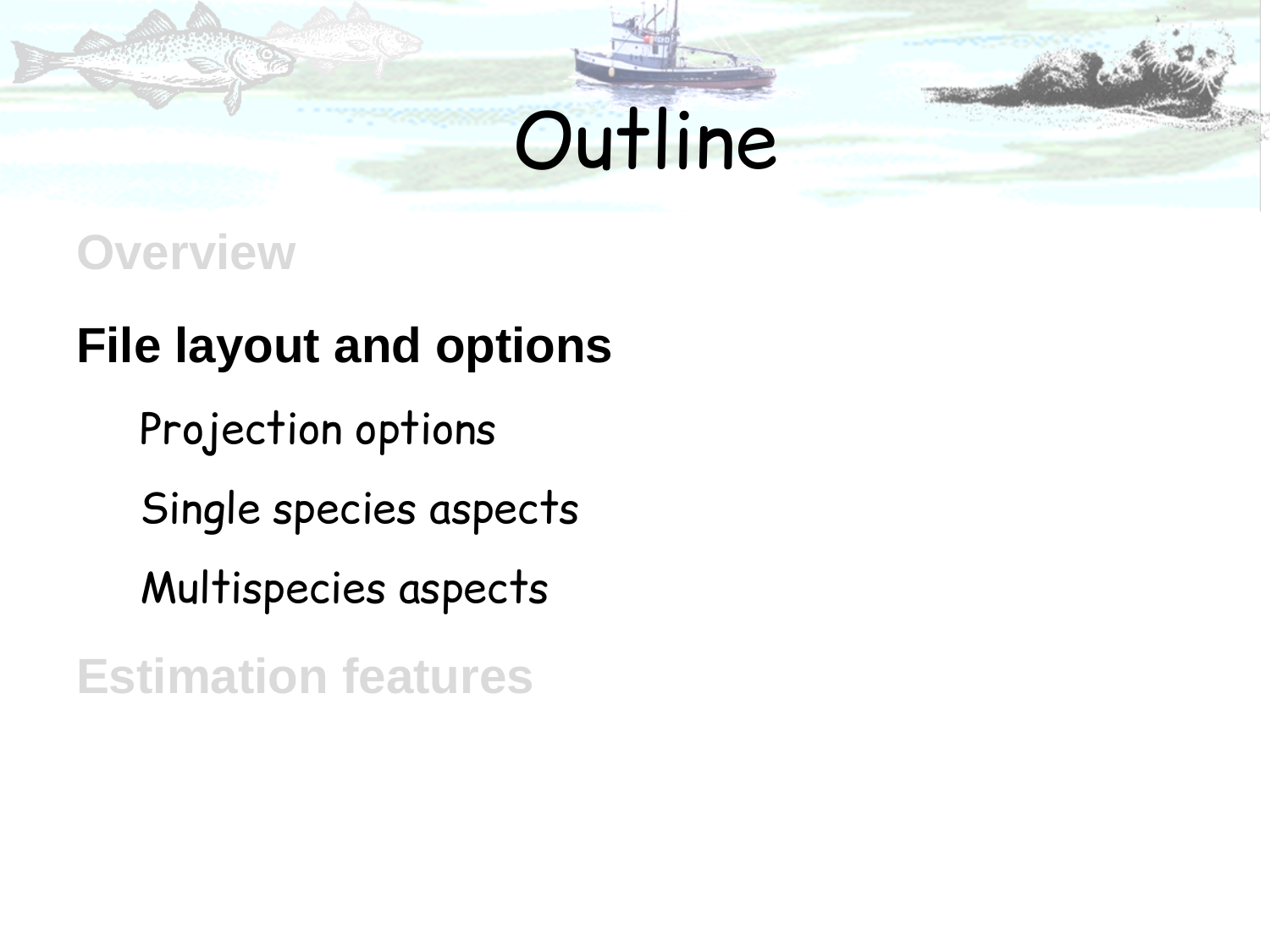

# Outline
Overview
File layout and options
Projection options
Single species aspects
Multispecies aspects
Estimation features